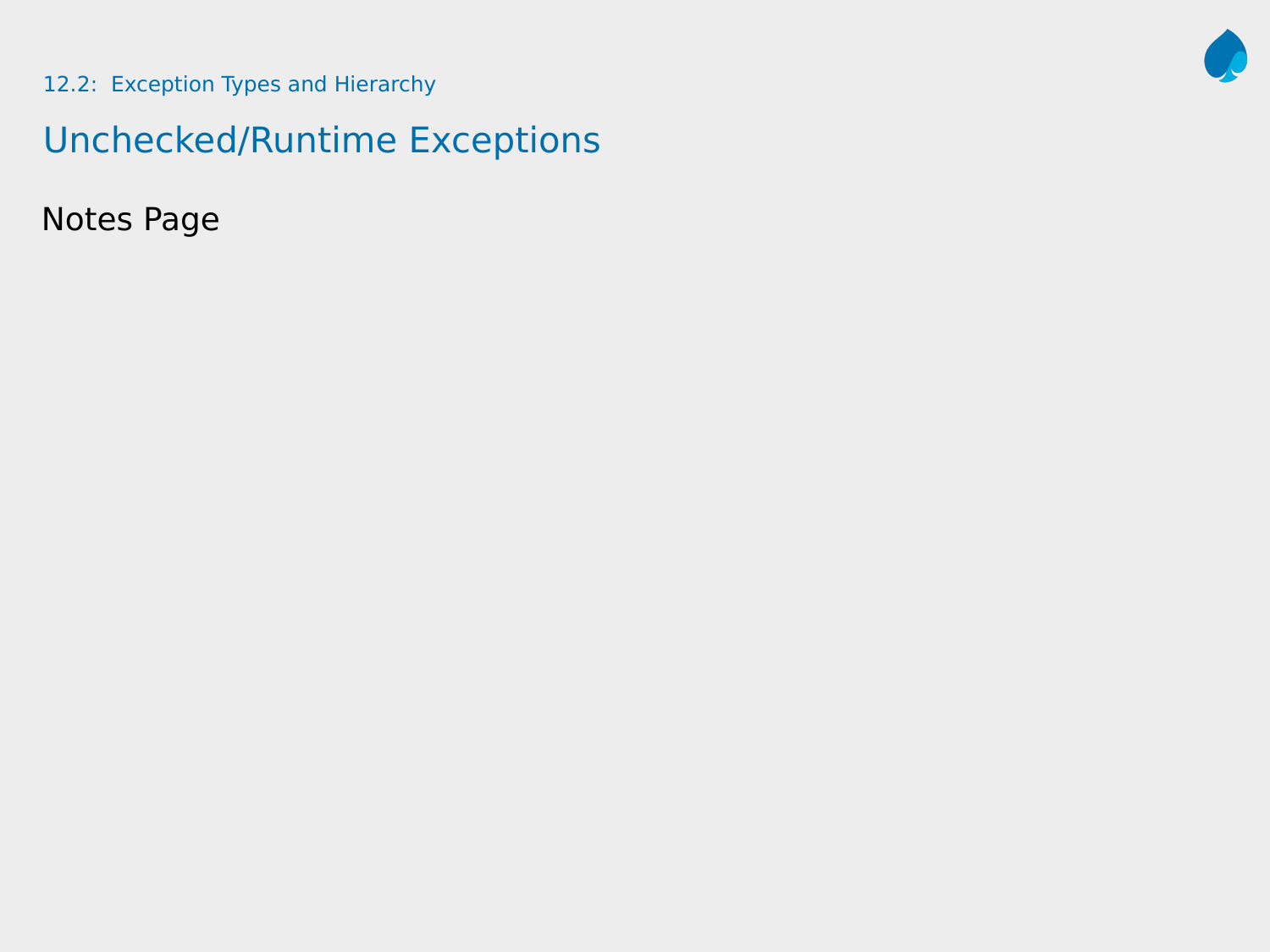

# 12.2:  Exception Types and Hierarchy Unchecked/Runtime Exceptions
Notes Page